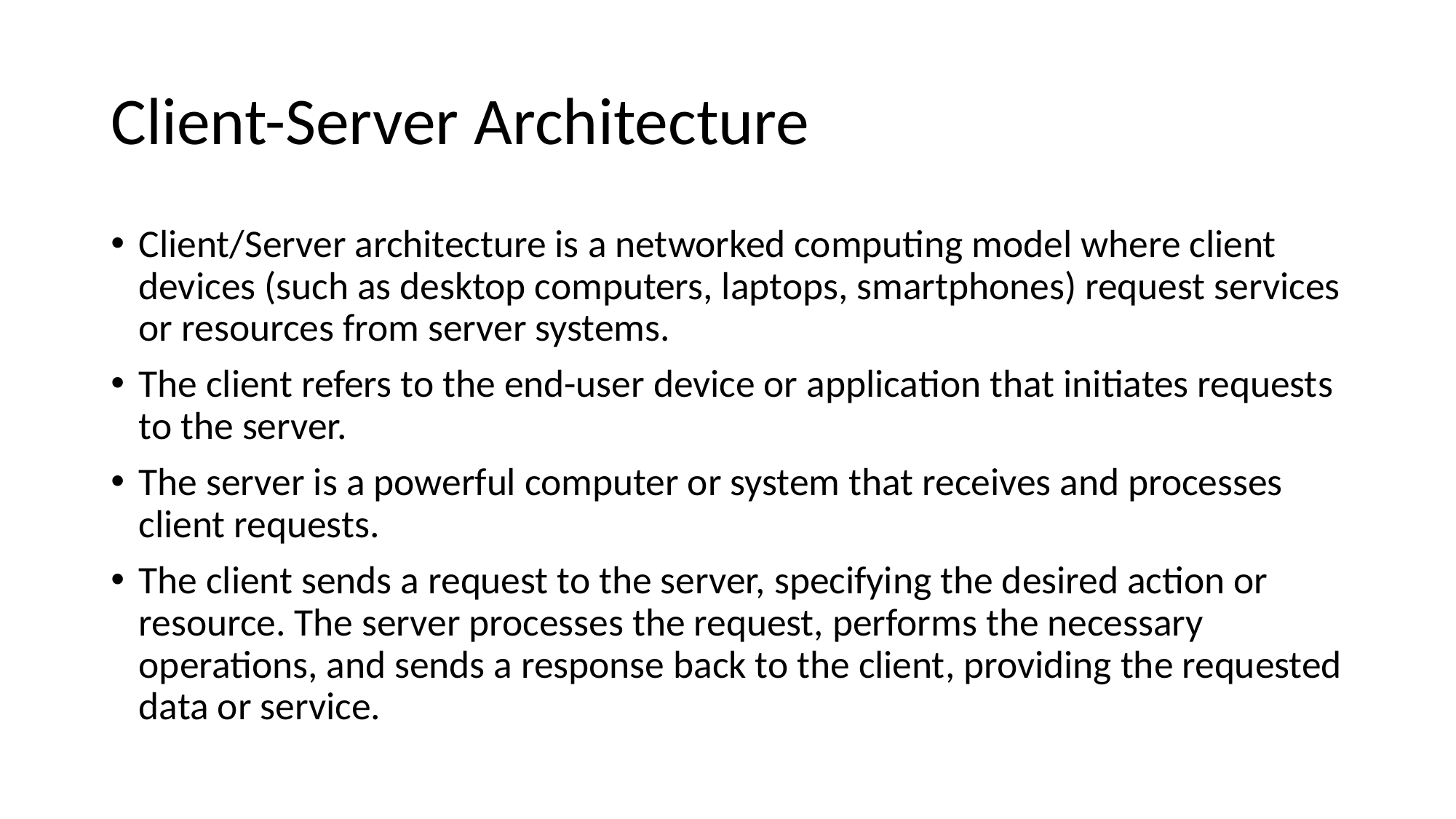

# Client-Server Architecture
Client/Server architecture is a networked computing model where client devices (such as desktop computers, laptops, smartphones) request services or resources from server systems.
The client refers to the end-user device or application that initiates requests to the server.
The server is a powerful computer or system that receives and processes client requests.
The client sends a request to the server, specifying the desired action or resource. The server processes the request, performs the necessary operations, and sends a response back to the client, providing the requested data or service.